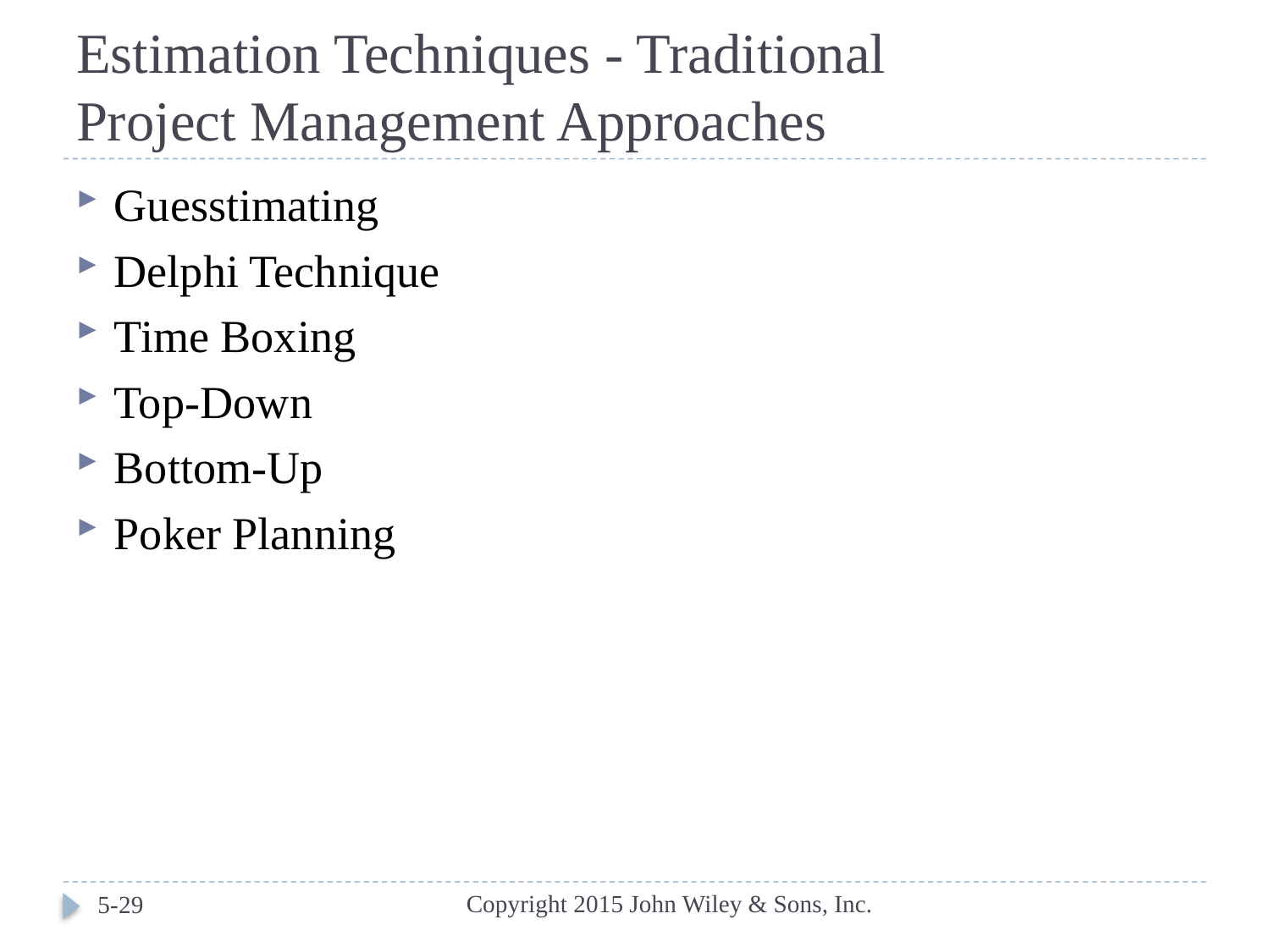

# Estimation Techniques - Traditional Project Management Approaches
Guesstimating
Delphi Technique
Time Boxing
Top-Down
Bottom-Up
Poker Planning
Copyright 2015 John Wiley & Sons, Inc.
5-29